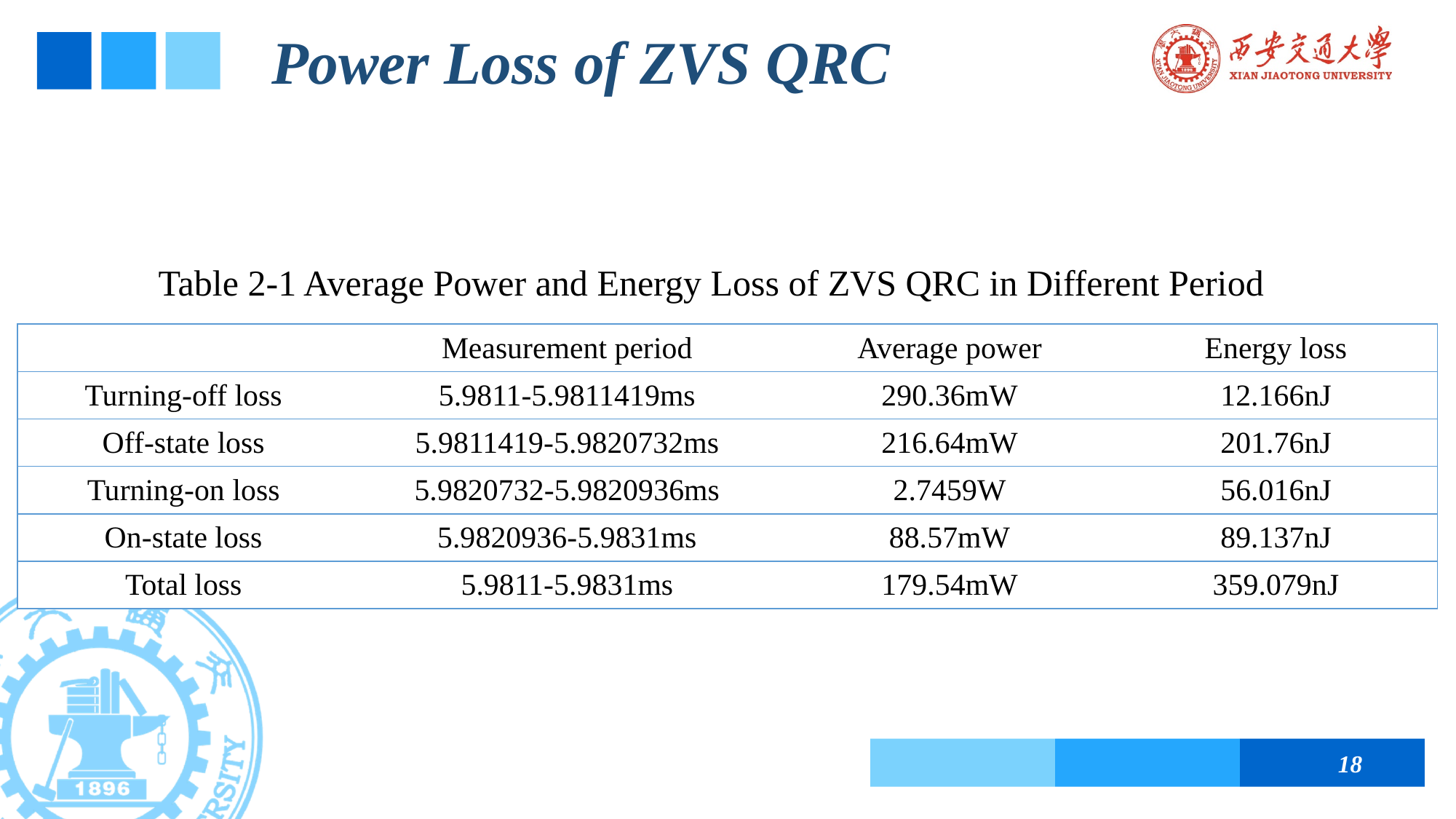

# Power Loss of ZVS QRC
Table 2-1 Average Power and Energy Loss of ZVS QRC in Different Period
|  | Measurement period | Average power | Energy loss |
| --- | --- | --- | --- |
| Turning-off loss | 5.9811-5.9811419ms | 290.36mW | 12.166nJ |
| Off-state loss | 5.9811419-5.9820732ms | 216.64mW | 201.76nJ |
| Turning-on loss | 5.9820732-5.9820936ms | 2.7459W | 56.016nJ |
| On-state loss | 5.9820936-5.9831ms | 88.57mW | 89.137nJ |
| Total loss | 5.9811-5.9831ms | 179.54mW | 359.079nJ |
18